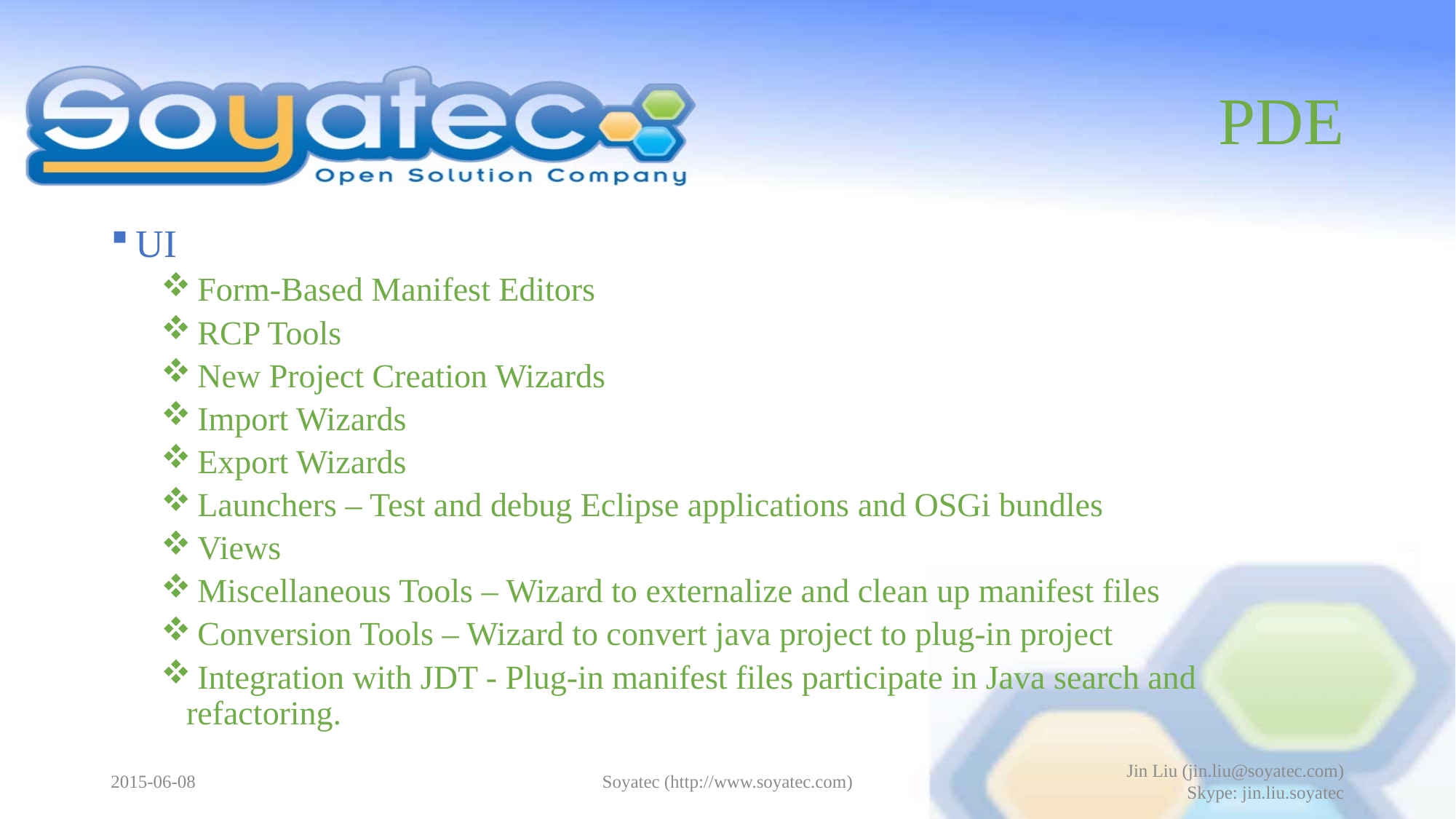

# PDE
UI
 Form-Based Manifest Editors
 RCP Tools
 New Project Creation Wizards
 Import Wizards
 Export Wizards
 Launchers – Test and debug Eclipse applications and OSGi bundles
 Views
 Miscellaneous Tools – Wizard to externalize and clean up manifest files
 Conversion Tools – Wizard to convert java project to plug-in project
 Integration with JDT - Plug-in manifest files participate in Java search and refactoring.
2015-06-08
Soyatec (http://www.soyatec.com)
Jin Liu (jin.liu@soyatec.com)
Skype: jin.liu.soyatec